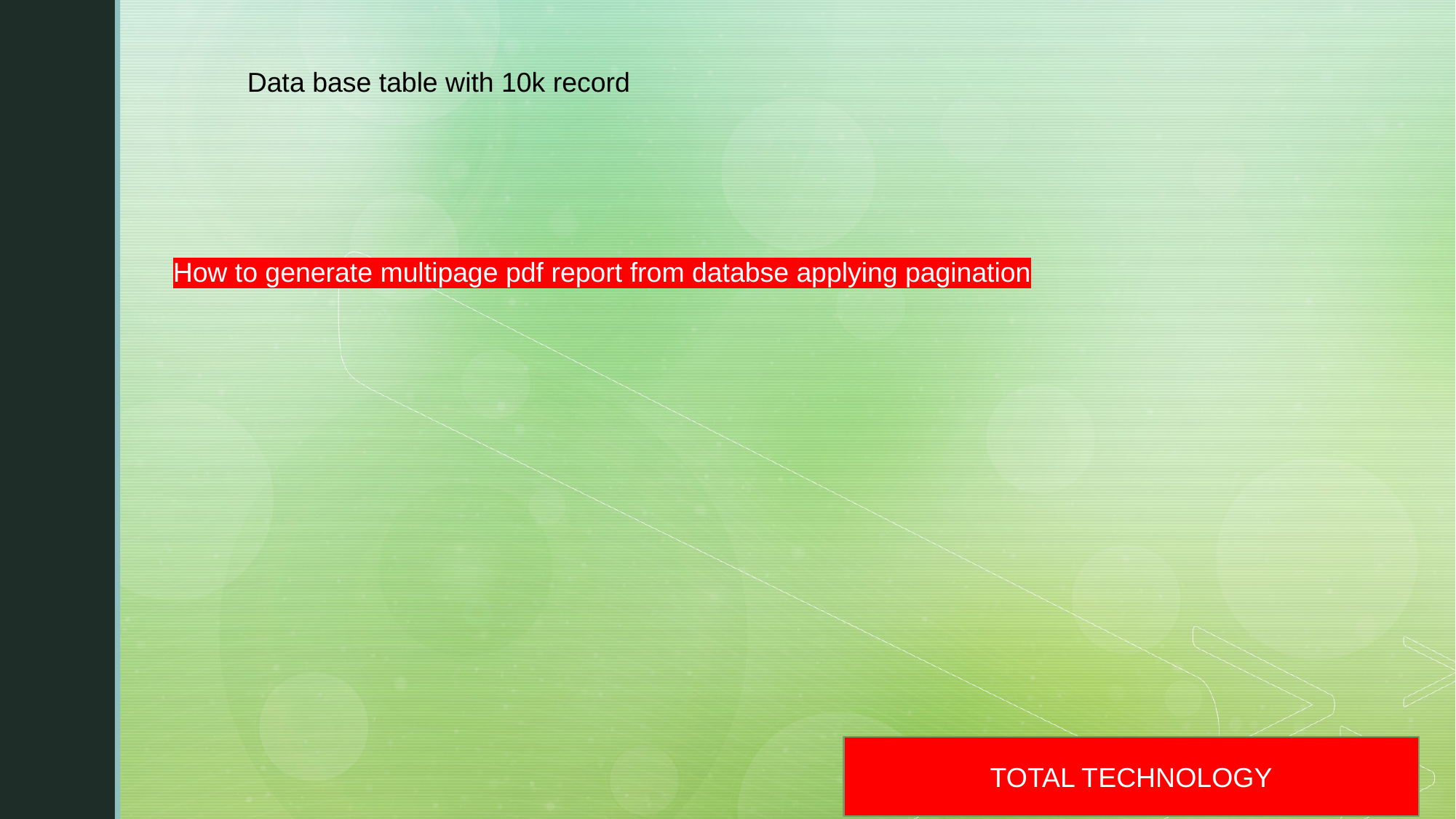

Data base table with 10k record

How to generate multipage pdf report from databse applying pagination
TOTAL TECHNOLOGY
2